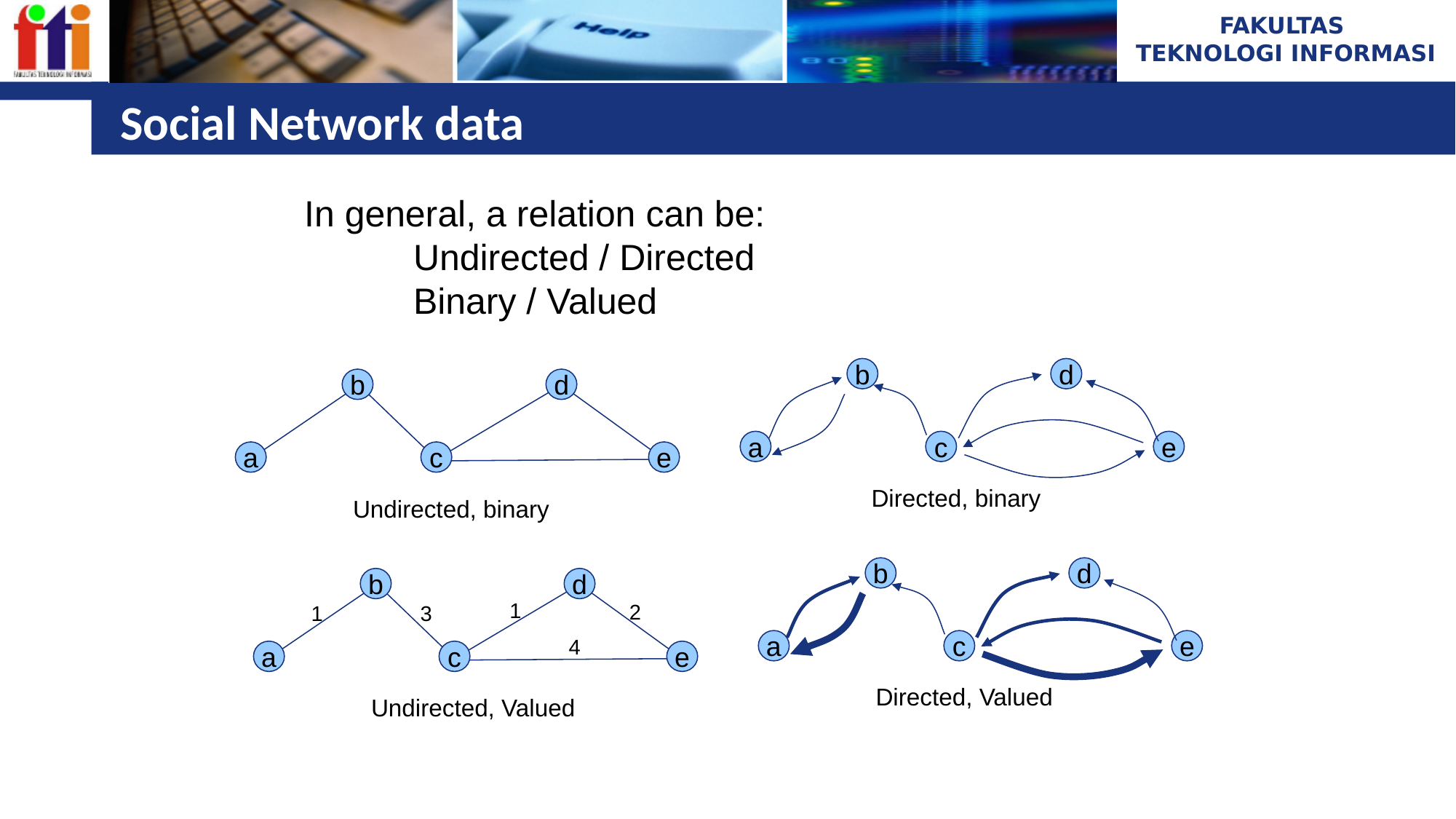

# Social Network data
In general, a relation can be:
	Undirected / Directed
	Binary / Valued

b
d

a
c
e

b
d

a
c
e
  Directed, binary
Undirected, binary
b
d
b
d

a
c
e

1
2

1
3

4
a
c
e

Directed, Valued
Undirected, Valued